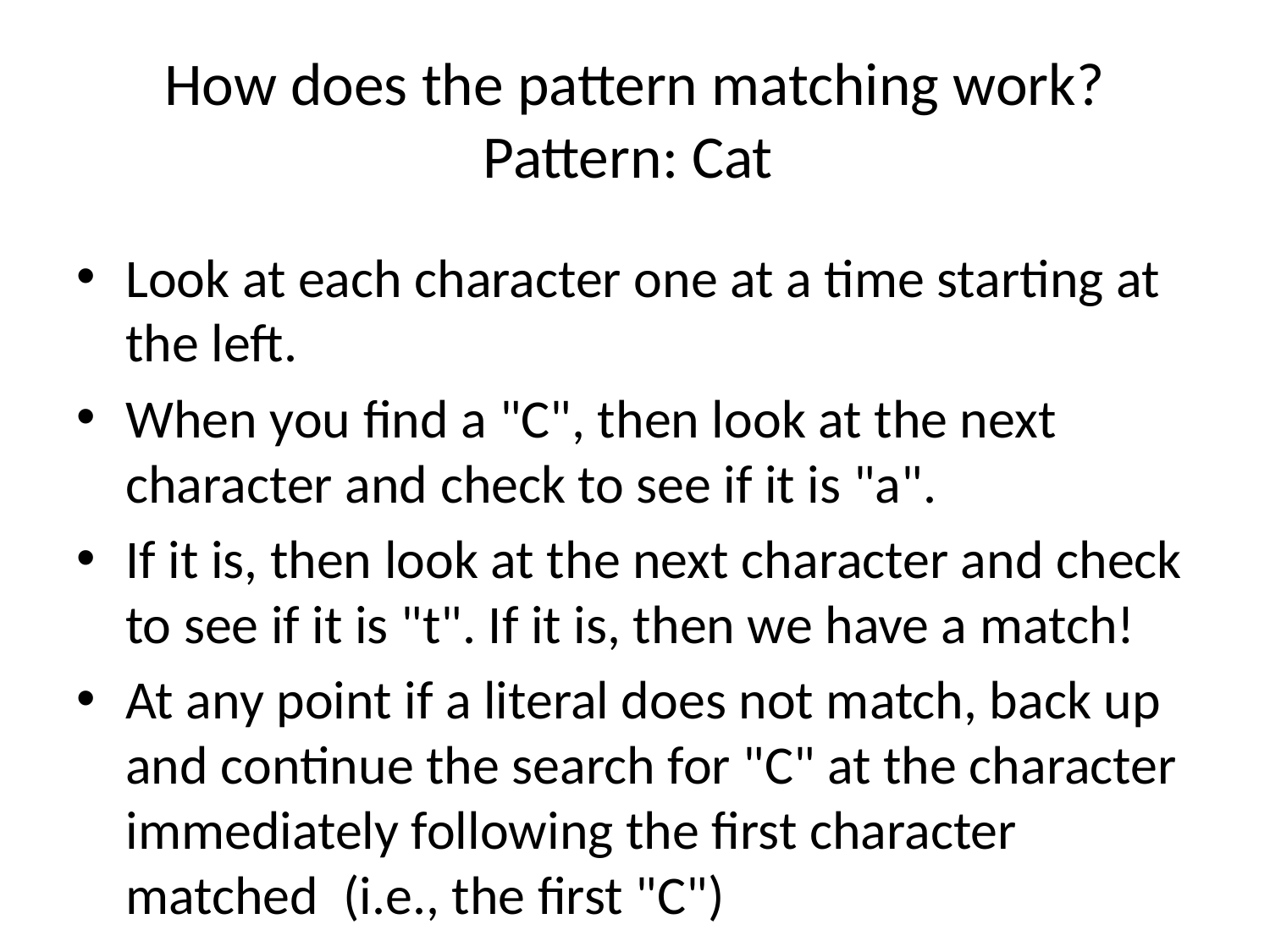

# How does the pattern matching work? Pattern: Cat
Look at each character one at a time starting at the left.
When you find a "C", then look at the next character and check to see if it is "a".
If it is, then look at the next character and check to see if it is "t". If it is, then we have a match!
At any point if a literal does not match, back up and continue the search for "C" at the character immediately following the first character matched  (i.e., the first "C")